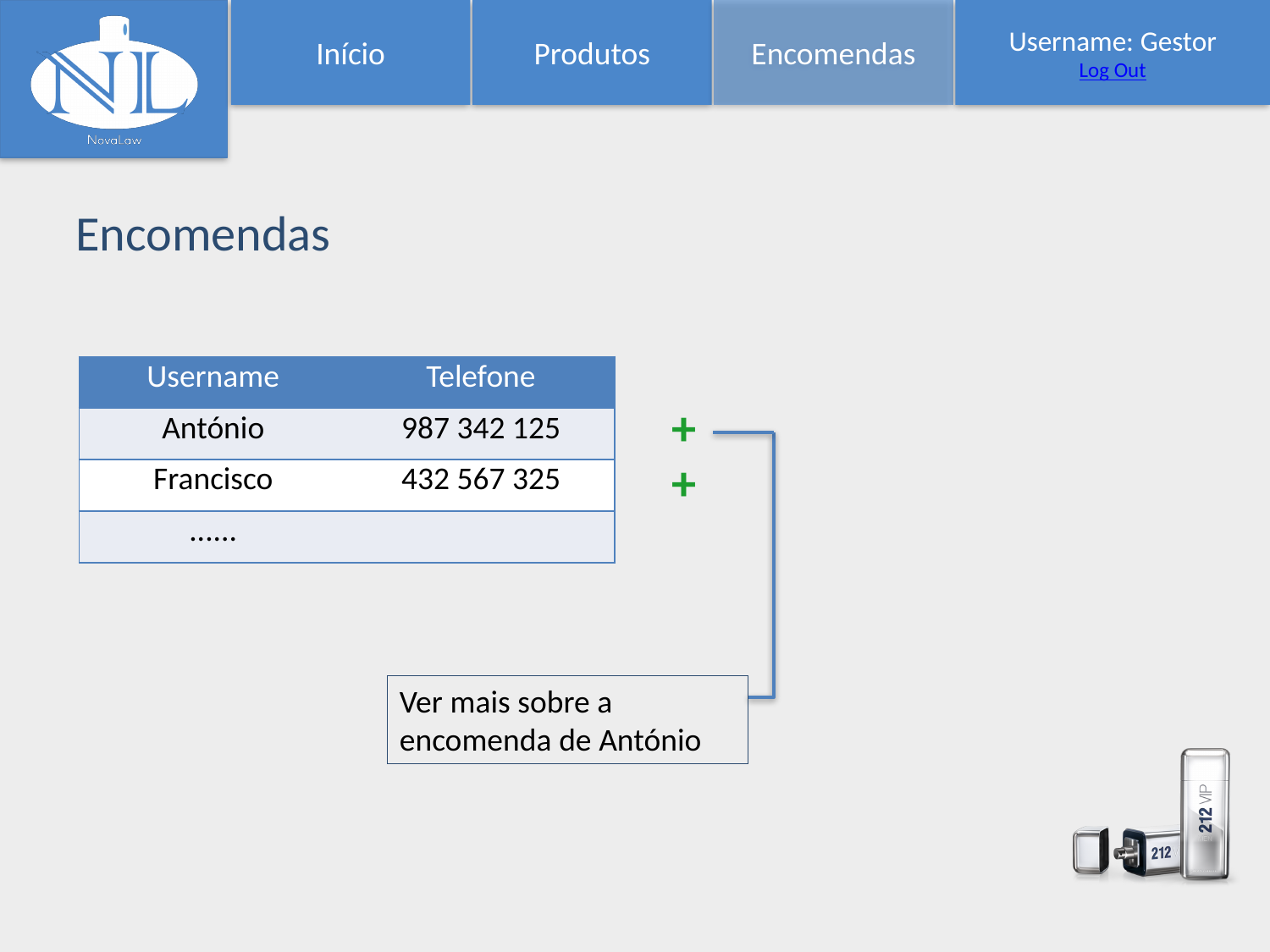

Início
Produtos
Encomendas
Username: Gestor
Log Out
Encomendas

| Username | Telefone |
| --- | --- |
| António | 987 342 125 |
| Francisco | 432 567 325 |
| ...... |  |
+
+
Ver mais sobre a encomenda de António